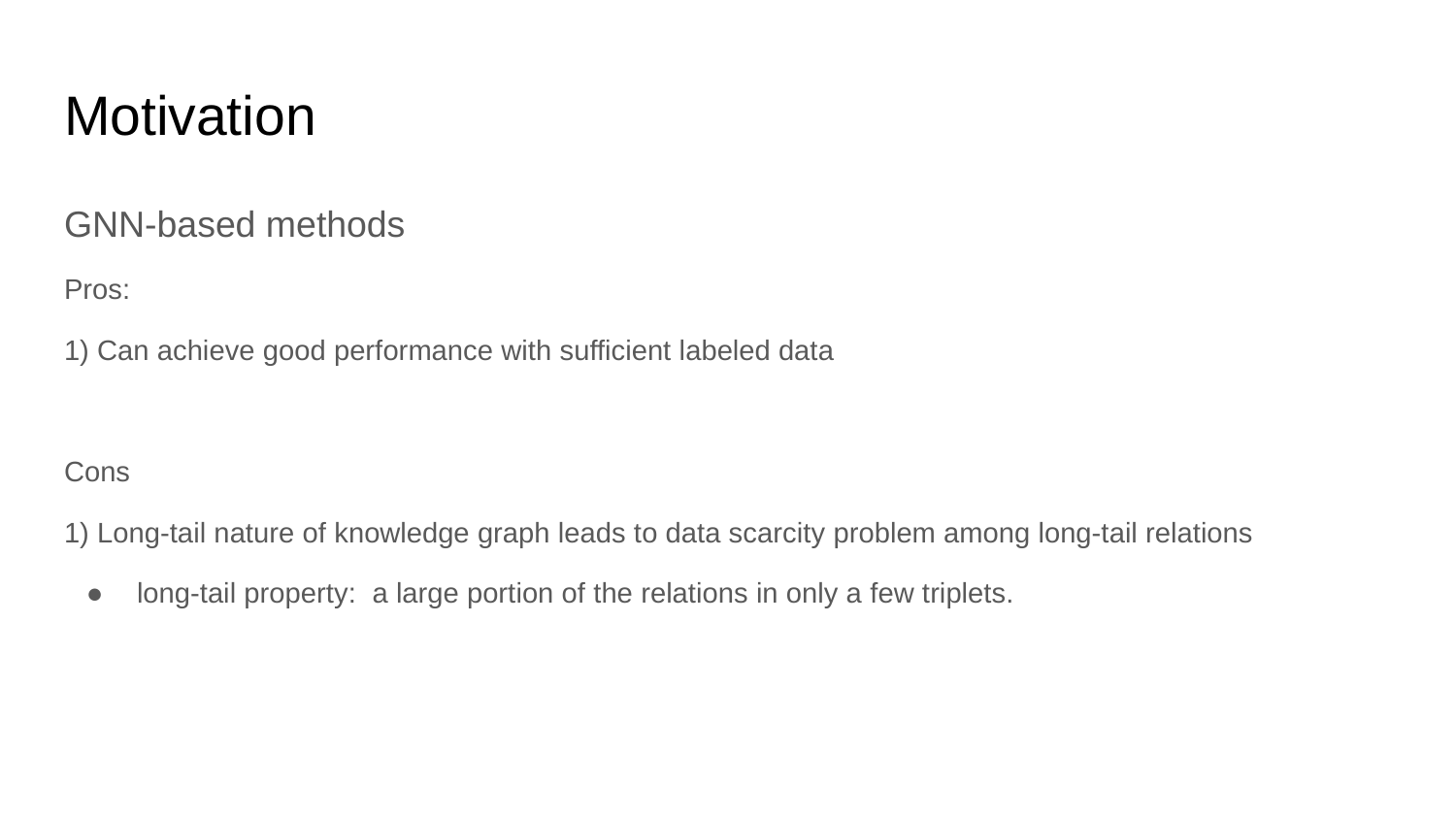

# Motivation
GNN-based methods
Pros:
1) Can achieve good performance with sufficient labeled data

Cons
1) Long-tail nature of knowledge graph leads to data scarcity problem among long-tail relations
long-tail property:  a large portion of the relations in only a few triplets.